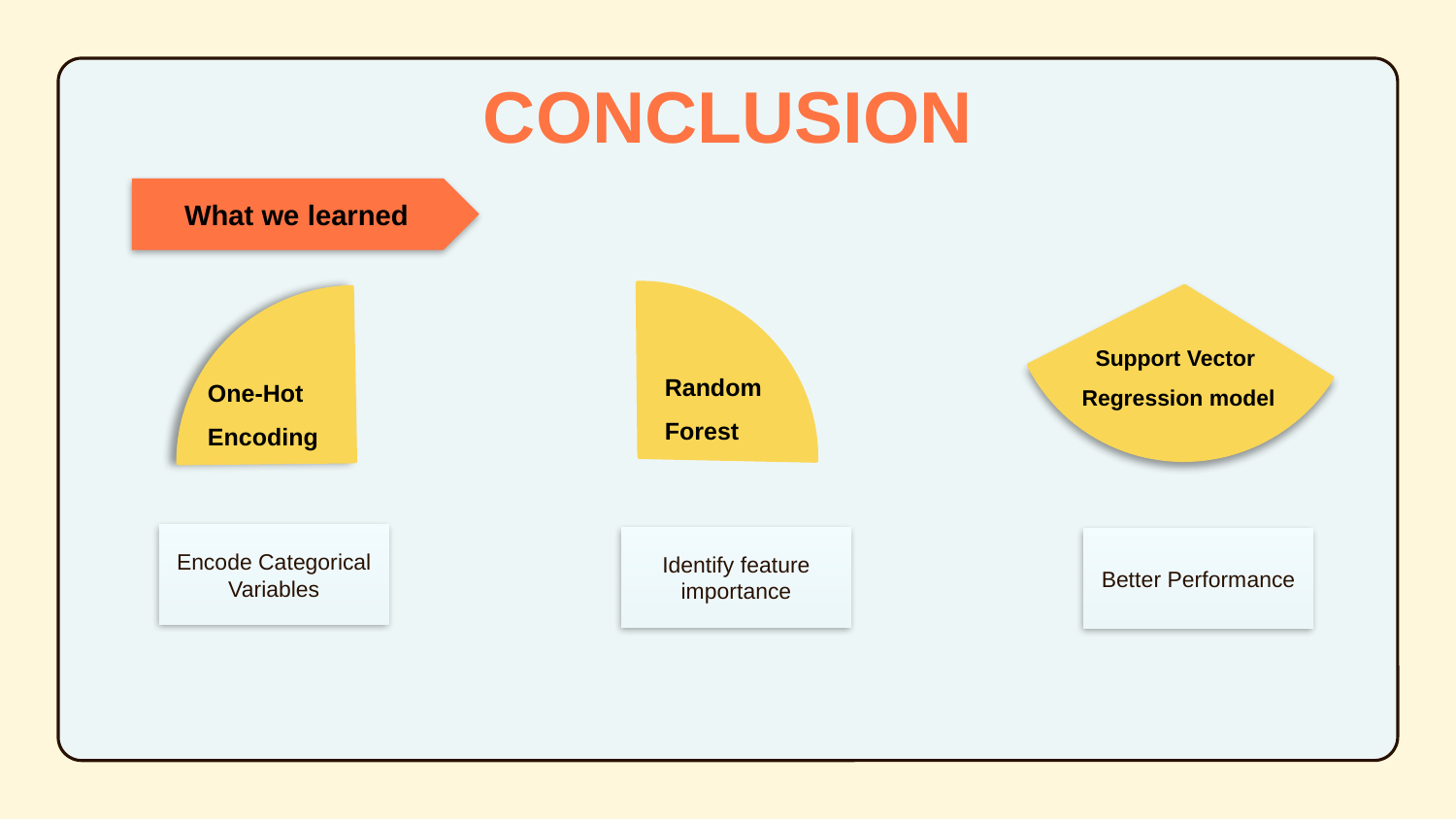

CONCLUSION

What we learned
Improving Model

Remove outliers using quartiles
Re-ran SVR model
Support Vector
Regression model
Random Forest
One-Hot Encoding
Not predicting well
Significant bias in model

R-squared value : 0.7518
Mean squared error (MSE) : 1.5384
Encode Categorical Variables
Identify feature importance
Better Performance
Grades of first test (G1)
Number of hours spent studying
Number of absences